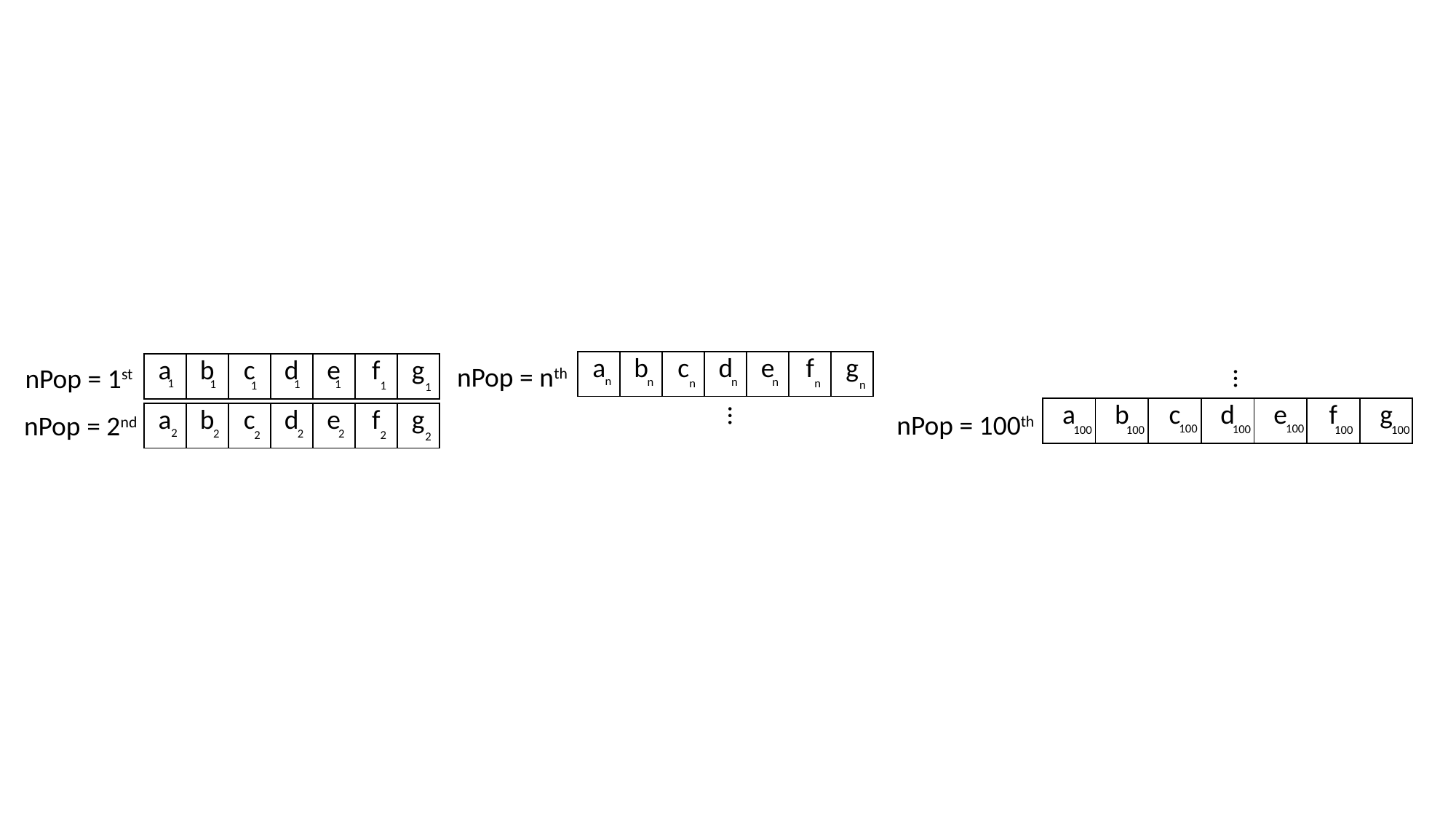

| a | b | c | d | e | f | g |
| --- | --- | --- | --- | --- | --- | --- |
| a | b | c | d | e | f | g |
| --- | --- | --- | --- | --- | --- | --- |
nPop = nth
nPop = 1st
…
n
n
n
n
n
n
1
1
1
1
n
1
1
1
…
| a | b | c | d | e | f | g |
| --- | --- | --- | --- | --- | --- | --- |
nPop = 100th
| a | b | c | d | e | f | g |
| --- | --- | --- | --- | --- | --- | --- |
nPop = 2nd
100
100
100
100
100
100
100
2
2
2
2
2
2
2